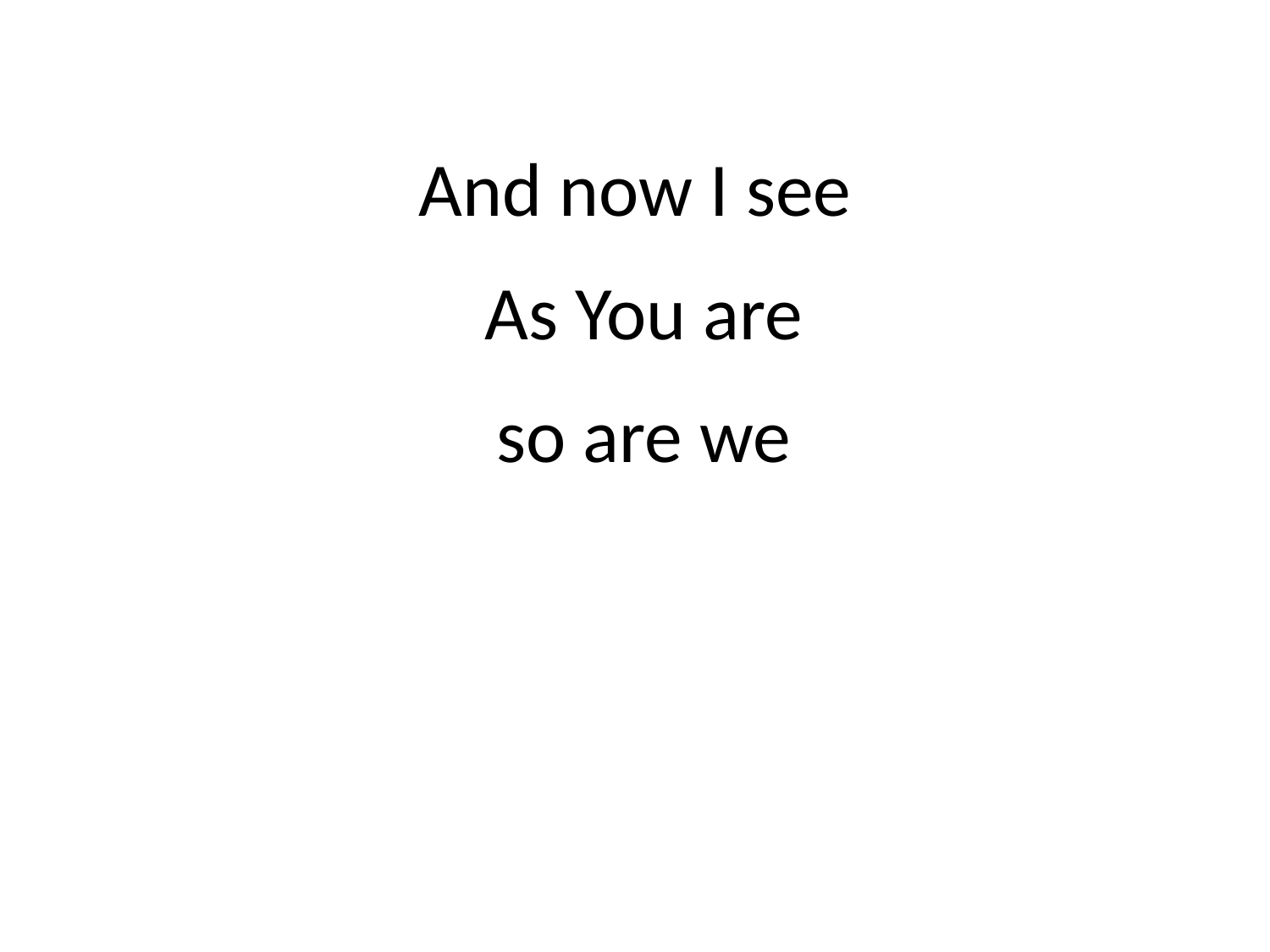

And now I see
 As You are
 so are we